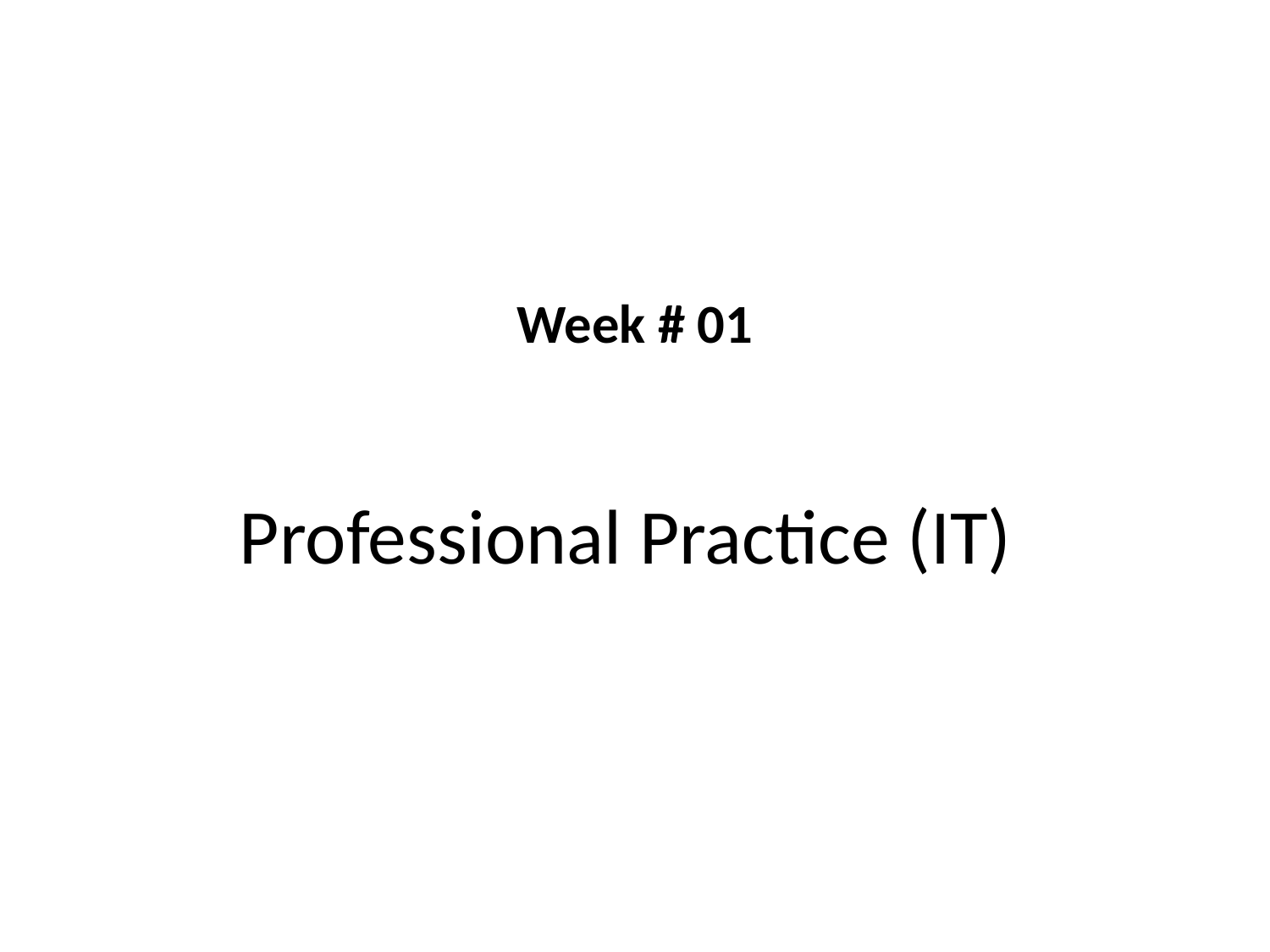

# Week # 01 Professional Practice (IT)
1